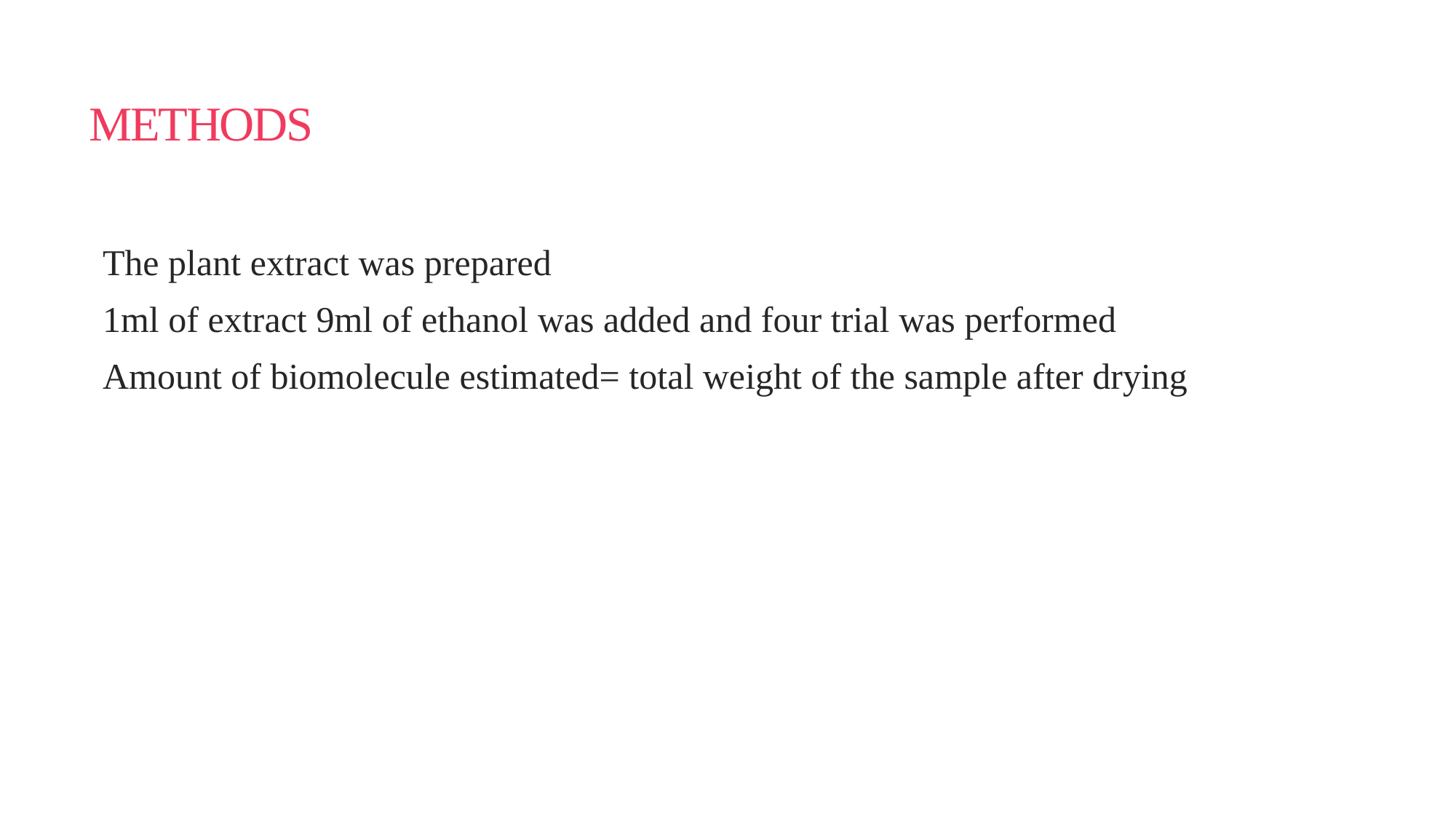

# METHODS
The plant extract was prepared
1ml of extract 9ml of ethanol was added and four trial was performed
Amount of biomolecule estimated= total weight of the sample after drying